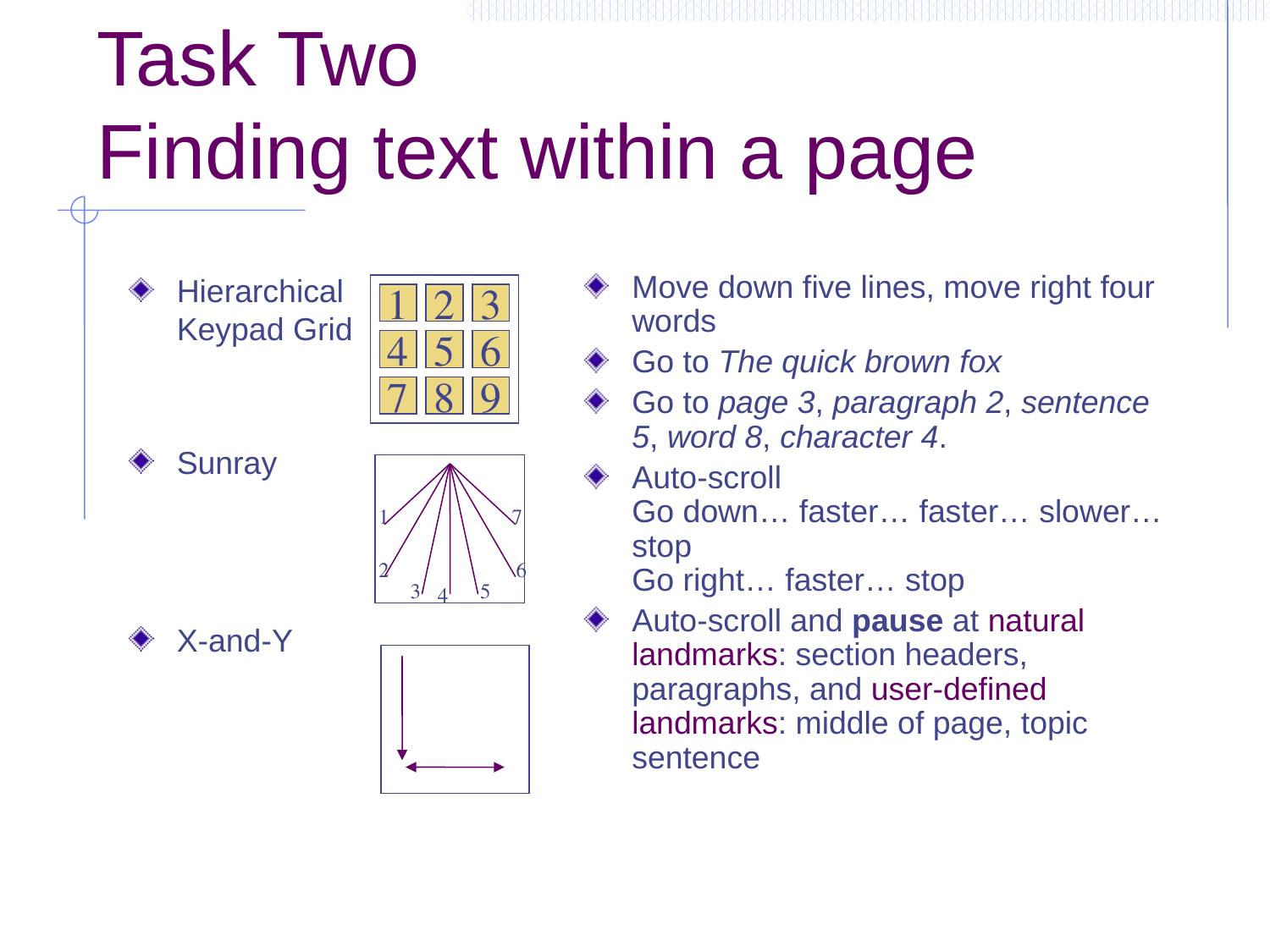

# Task Two Finding text within a page
Hierarchical
Keypad Grid

Sunray

X-and-Y
Move down five lines, move right four words
Go to The quick brown fox
Go to page 3, paragraph 2, sentence 5, word 8, character 4.
Auto-scroll
Go down… faster… faster… slower… stop
Go right… faster… stop
Auto-scroll and pause at natural landmarks: section headers, paragraphs, and user-defined landmarks: middle of page, topic sentence

1
2

3

4

5

6

7

8

9

1
7
2
6
3
5
4